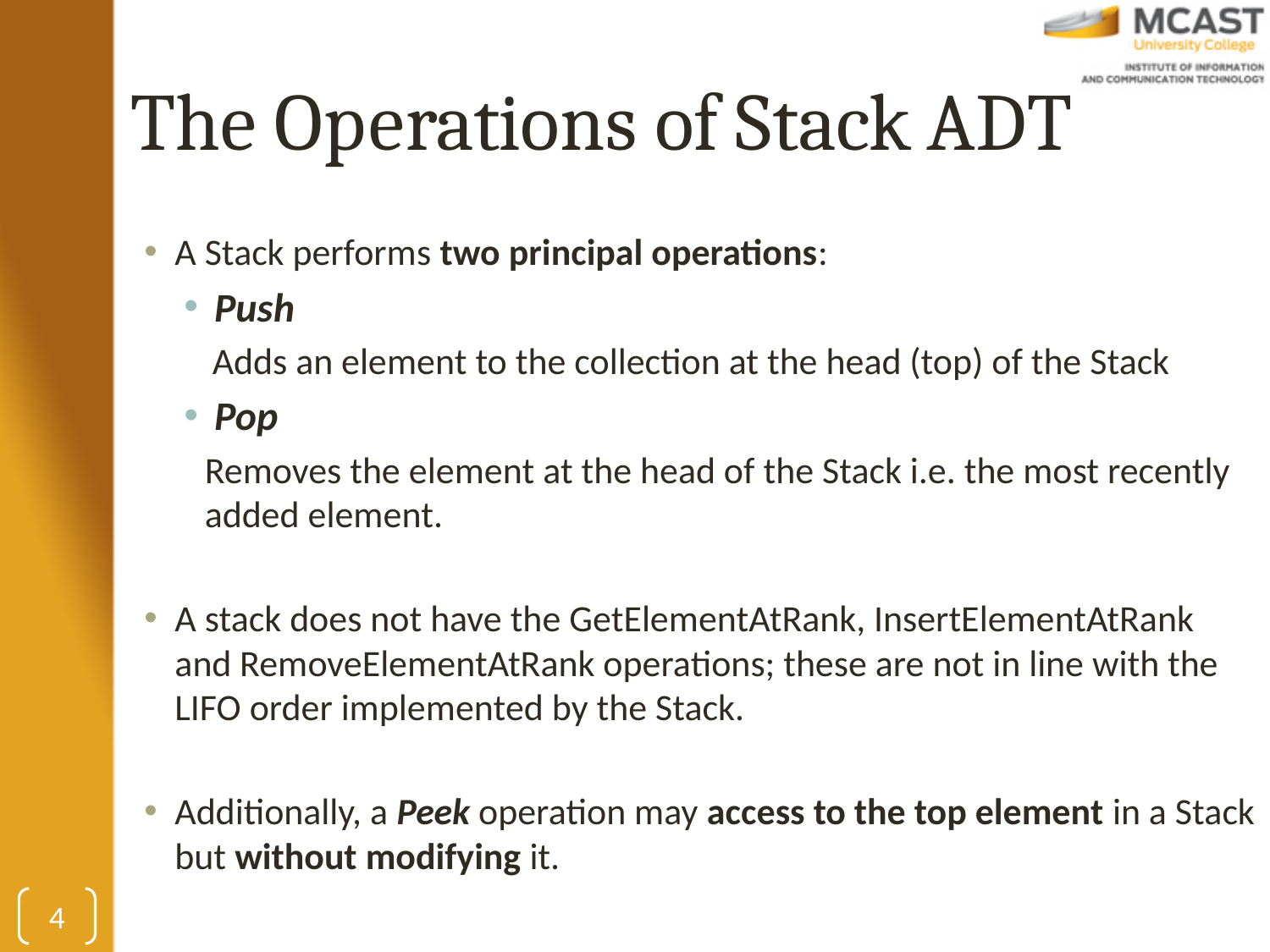

# The Operations of Stack ADT
A Stack performs two principal operations:
Push
Adds an element to the collection at the head (top) of the Stack
Pop
Removes the element at the head of the Stack i.e. the most recently added element.

A stack does not have the GetElementAtRank, InsertElementAtRank and RemoveElementAtRank operations; these are not in line with the LIFO order implemented by the Stack.

Additionally, a Peek operation may access to the top element in a Stack but without modifying it.
4